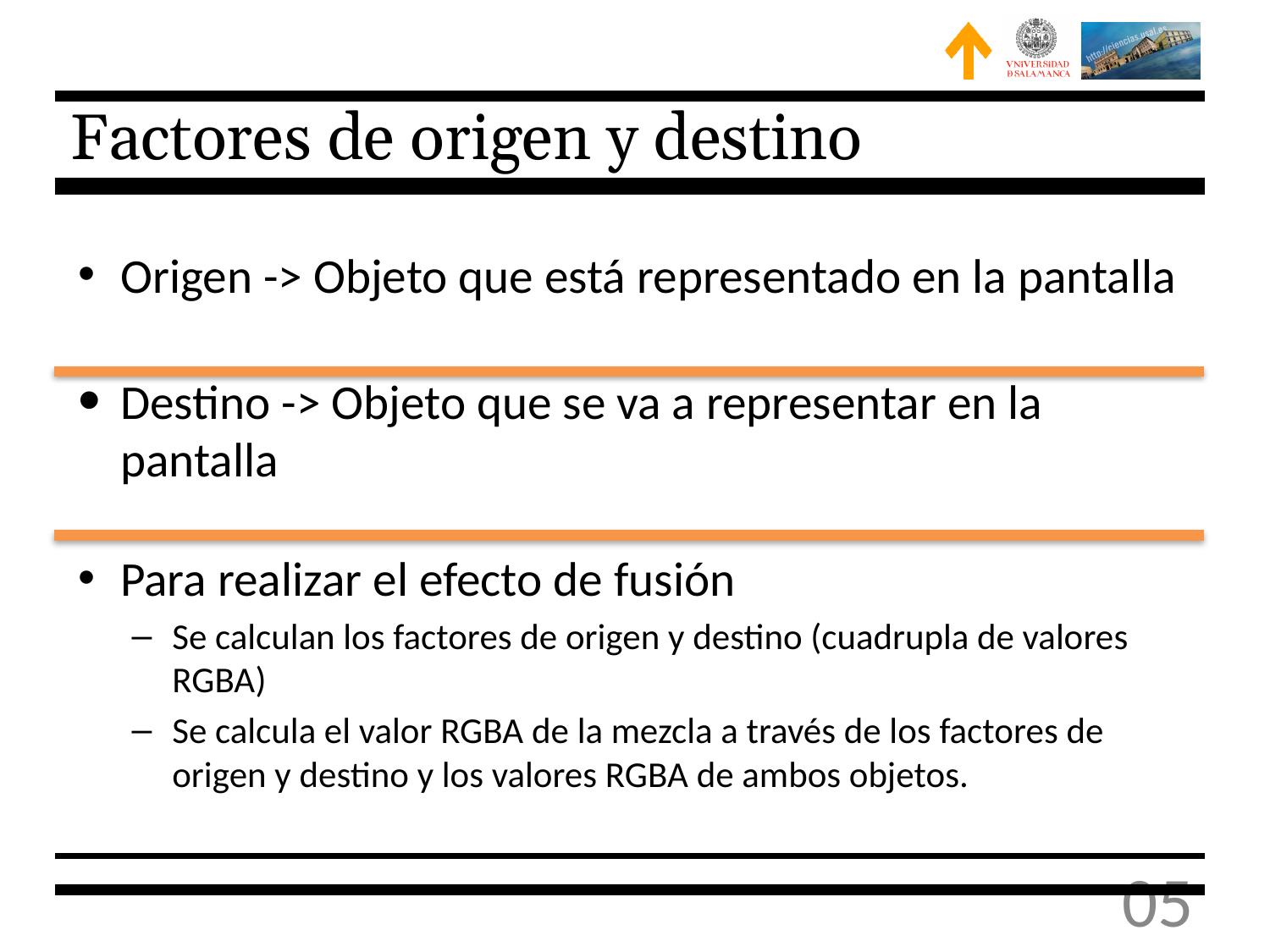

# Factores de origen y destino
Origen -> Objeto que está representado en la pantalla

Destino -> Objeto que se va a representar en la pantalla

Para realizar el efecto de fusión
Se calculan los factores de origen y destino (cuadrupla de valores RGBA)
Se calcula el valor RGBA de la mezcla a través de los factores de origen y destino y los valores RGBA de ambos objetos.